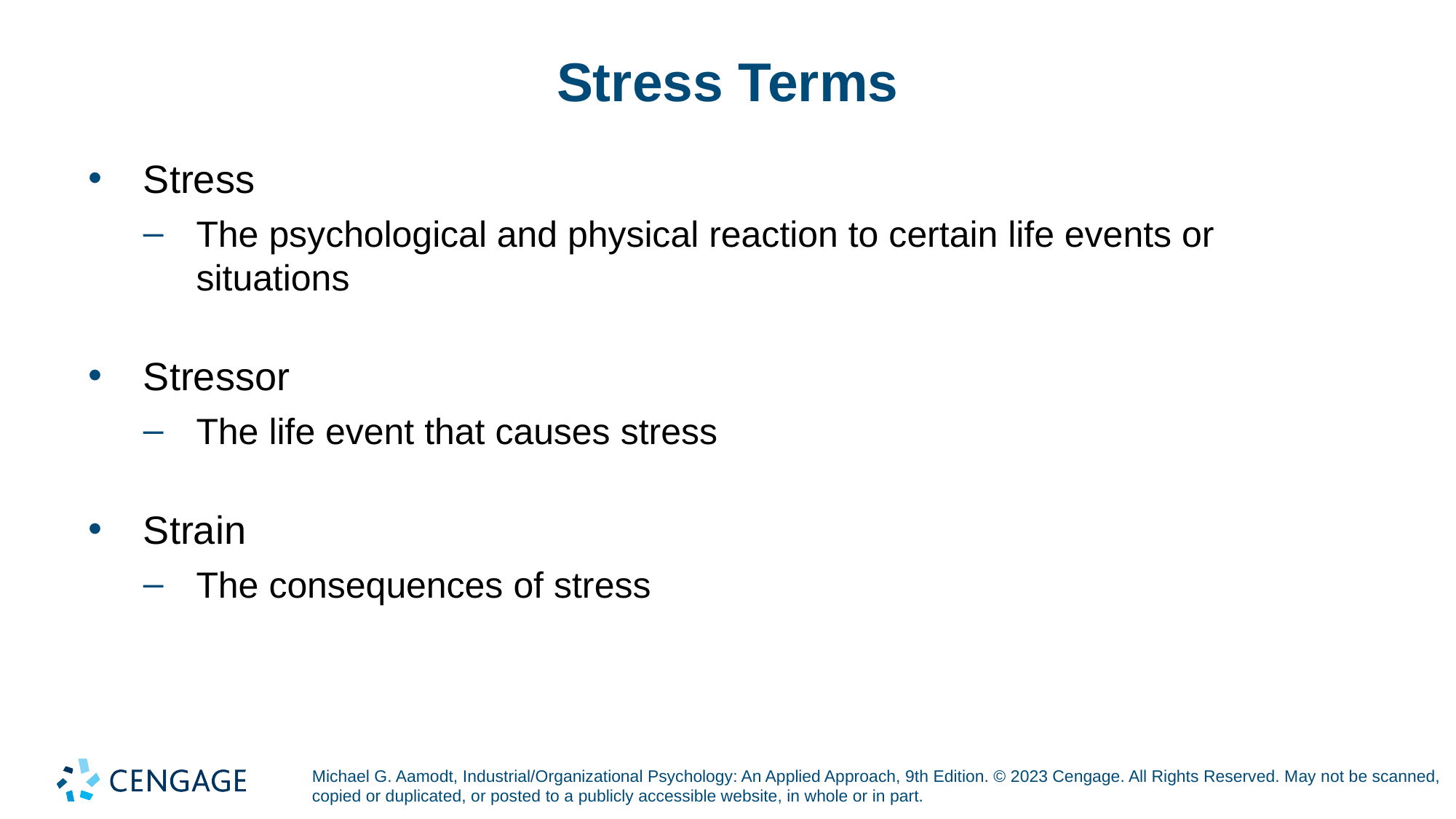

# Stress Terms
Stress
The psychological and physical reaction to certain life events or situations
Stressor
The life event that causes stress
Strain
The consequences of stress